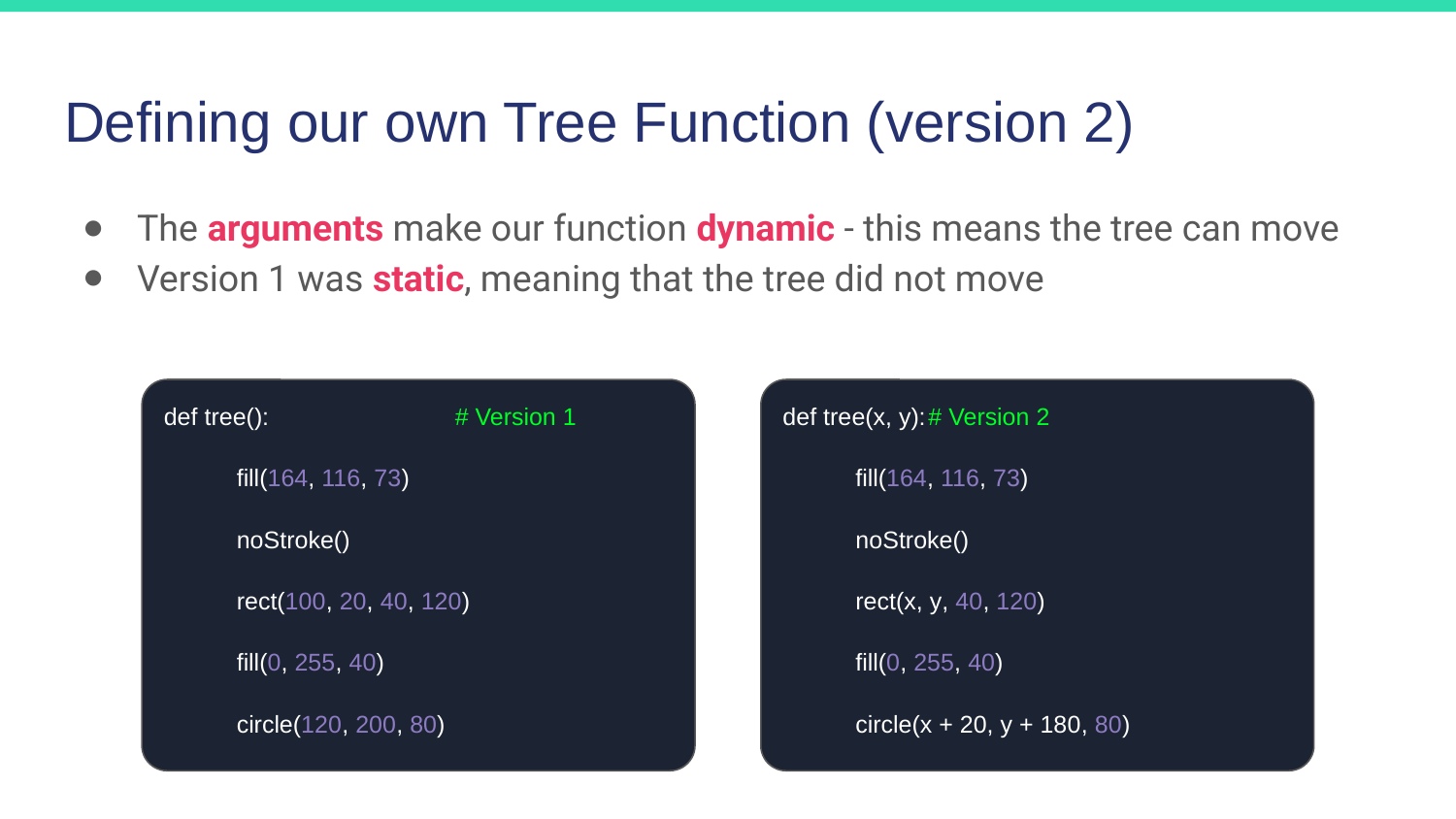

# Defining our own Tree Function (version 2)

The arguments make our function dynamic - this means the tree can move
Version 1 was static, meaning that the tree did not move
def tree():		# Version 1
fill(164, 116, 73)
noStroke()
rect(100, 20, 40, 120)
fill(0, 255, 40)
circle(120, 200, 80)
def tree(x, y):	# Version 2
fill(164, 116, 73)
noStroke()
rect(x, y, 40, 120)
fill(0, 255, 40)
circle(x + 20, y + 180, 80)